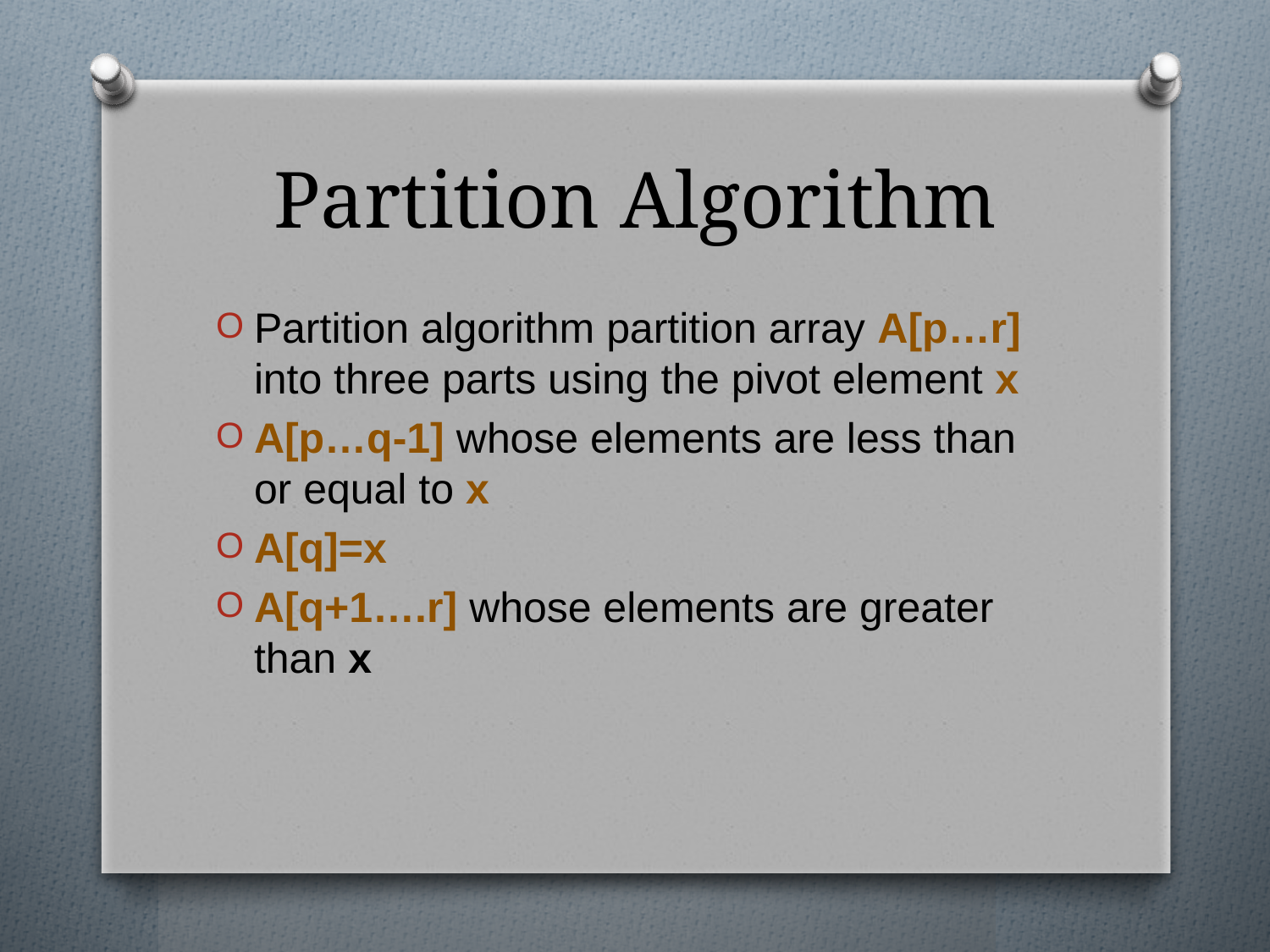

# Partition Algorithm
Partition algorithm partition array A[p…r] into three parts using the pivot element x
A[p…q-1] whose elements are less than or equal to x
A[q]=x
A[q+1….r] whose elements are greater than x